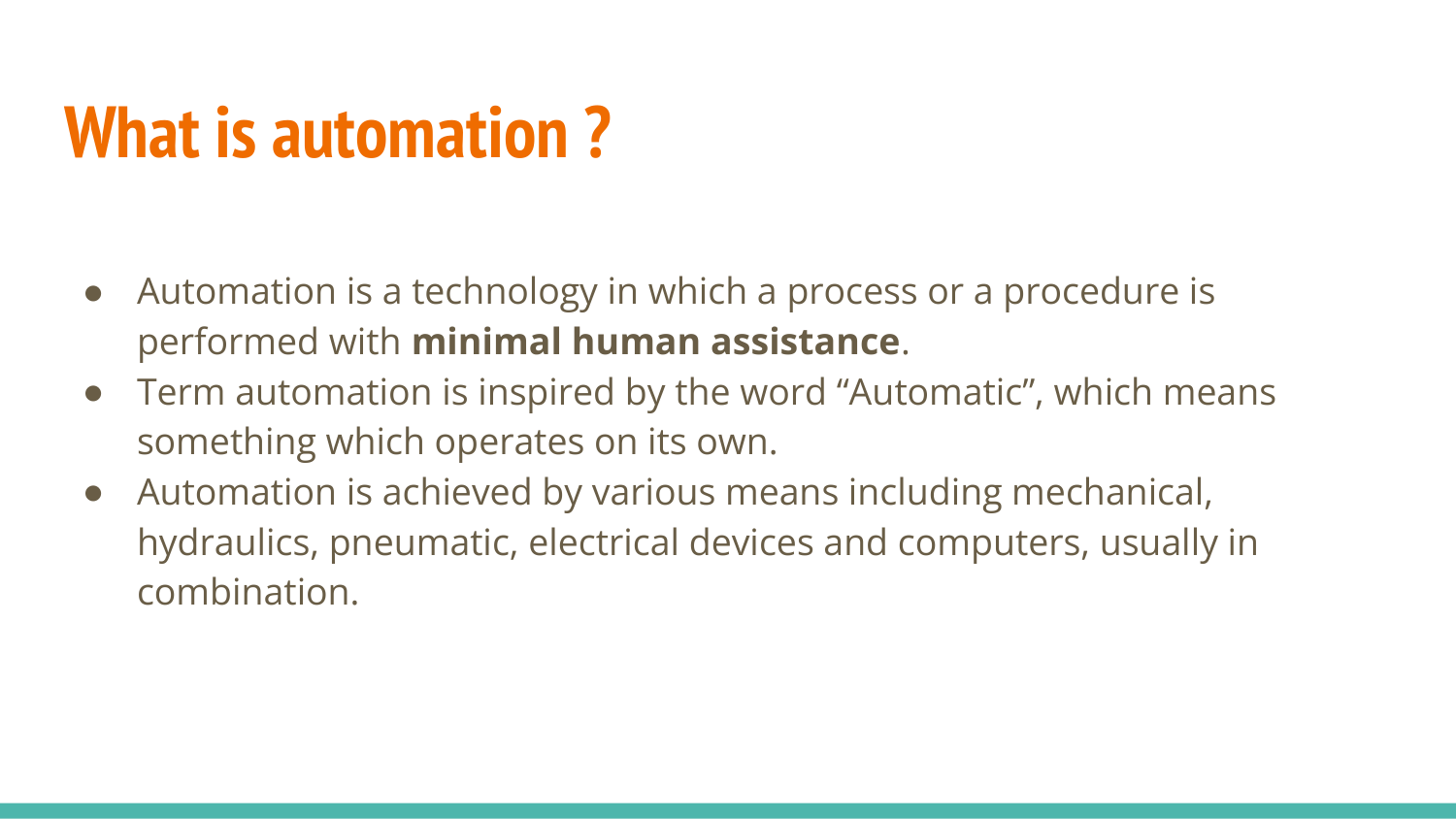

# What is automation ?
Automation is a technology in which a process or a procedure is performed with minimal human assistance.
Term automation is inspired by the word “Automatic”, which means something which operates on its own.
Automation is achieved by various means including mechanical, hydraulics, pneumatic, electrical devices and computers, usually in combination.